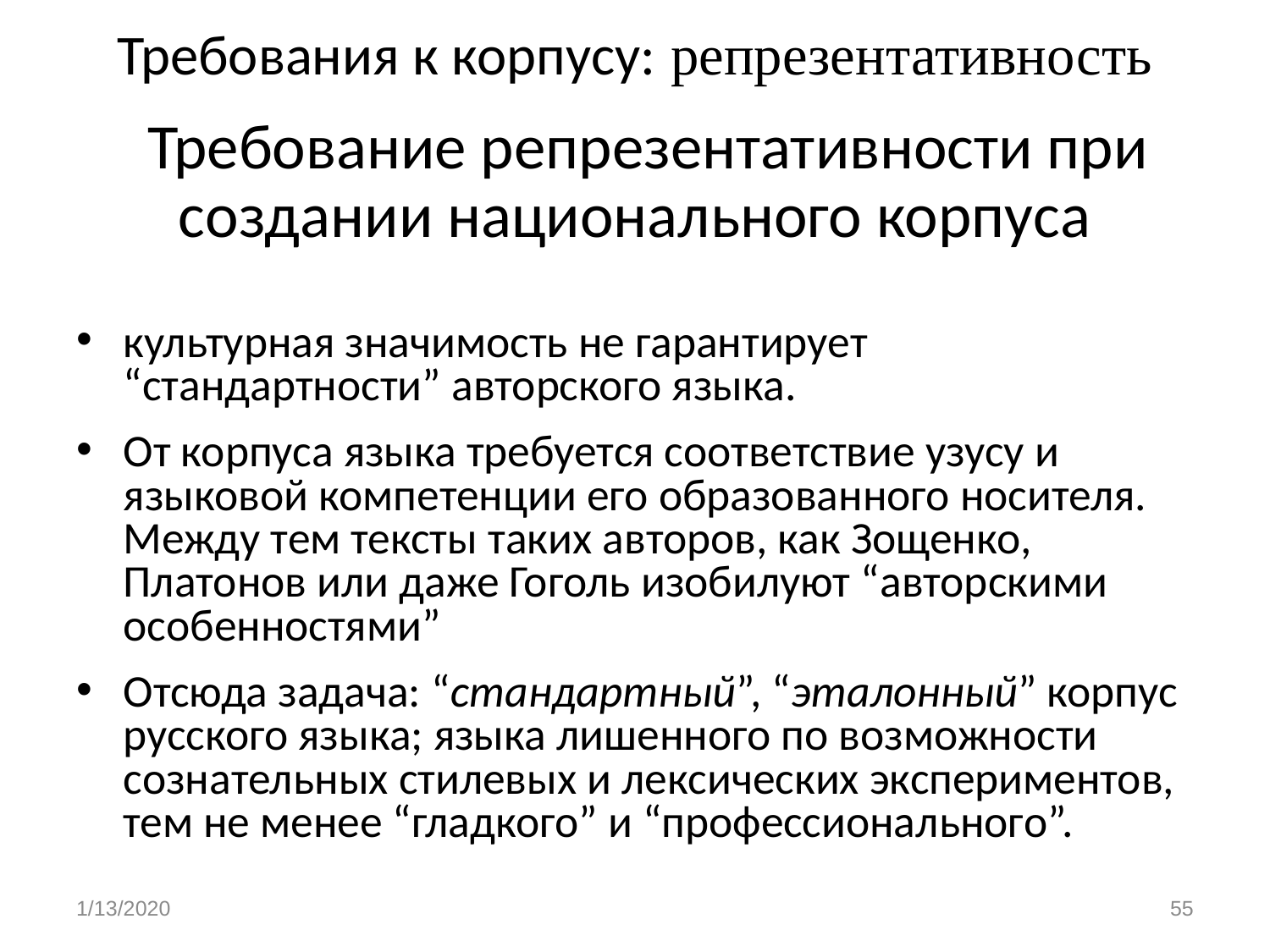

# Требования к корпусу: репрезентативность Требование репрезентативности при создании национального корпуса
культурная значимость не гарантирует “стандартности” авторского языка.
От корпуса языка требуется соответствие узусу и языковой компетенции его образованного носителя. Между тем тексты таких авторов, как Зощенко, Платонов или даже Гоголь изобилуют “авторскими особенностями”
Отсюда задача: “стандартный”, “эталонный” корпус русского языка; языка лишенного по возможности сознательных стилевых и лексических экспериментов, тем не менее “гладкого” и “профессионального”.
1/13/2020
55